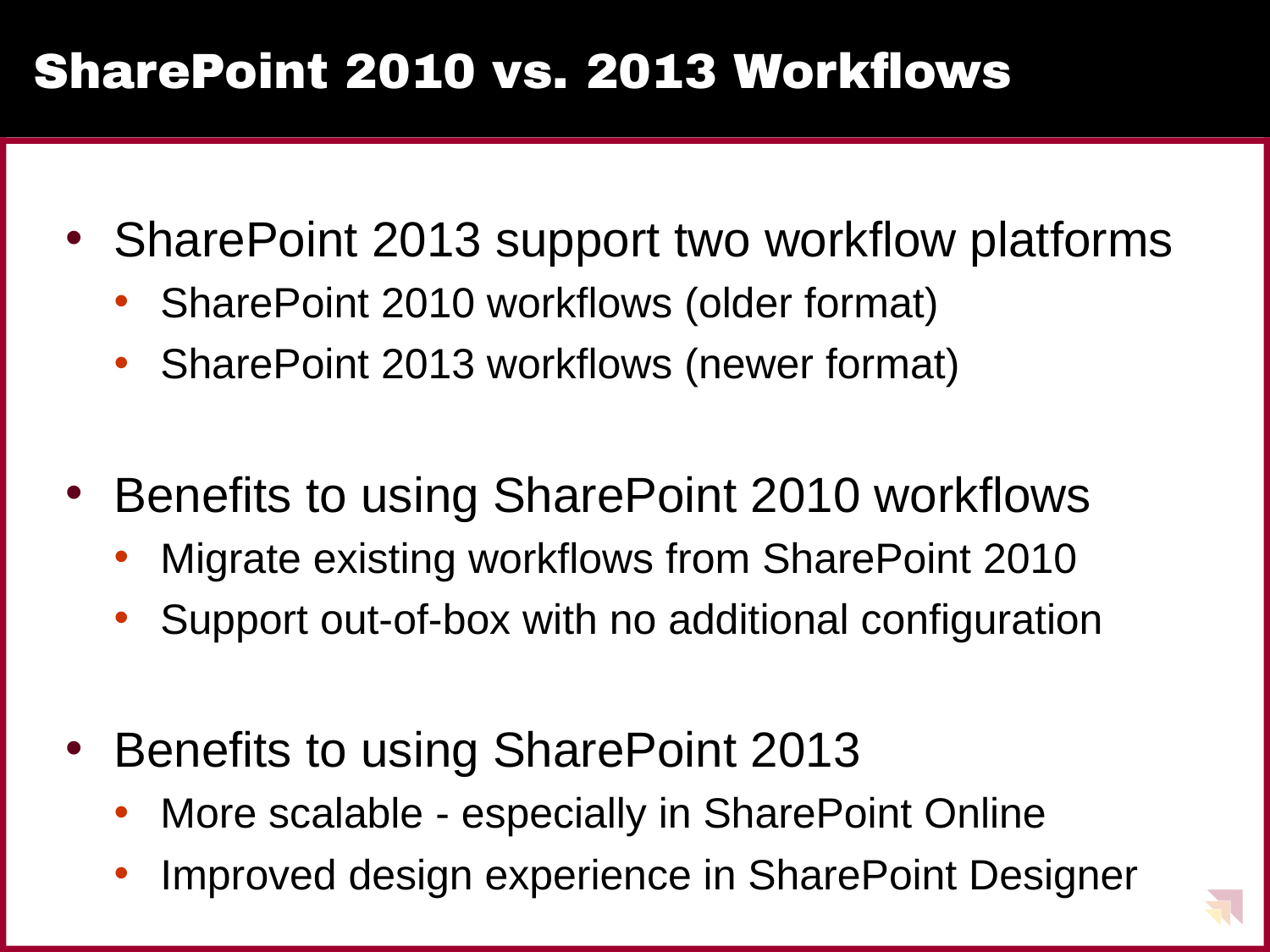

# SharePoint 2010 vs. 2013 Workflows
SharePoint 2013 support two workflow platforms
SharePoint 2010 workflows (older format)
SharePoint 2013 workflows (newer format)
Benefits to using SharePoint 2010 workflows
Migrate existing workflows from SharePoint 2010
Support out-of-box with no additional configuration
Benefits to using SharePoint 2013
More scalable - especially in SharePoint Online
Improved design experience in SharePoint Designer